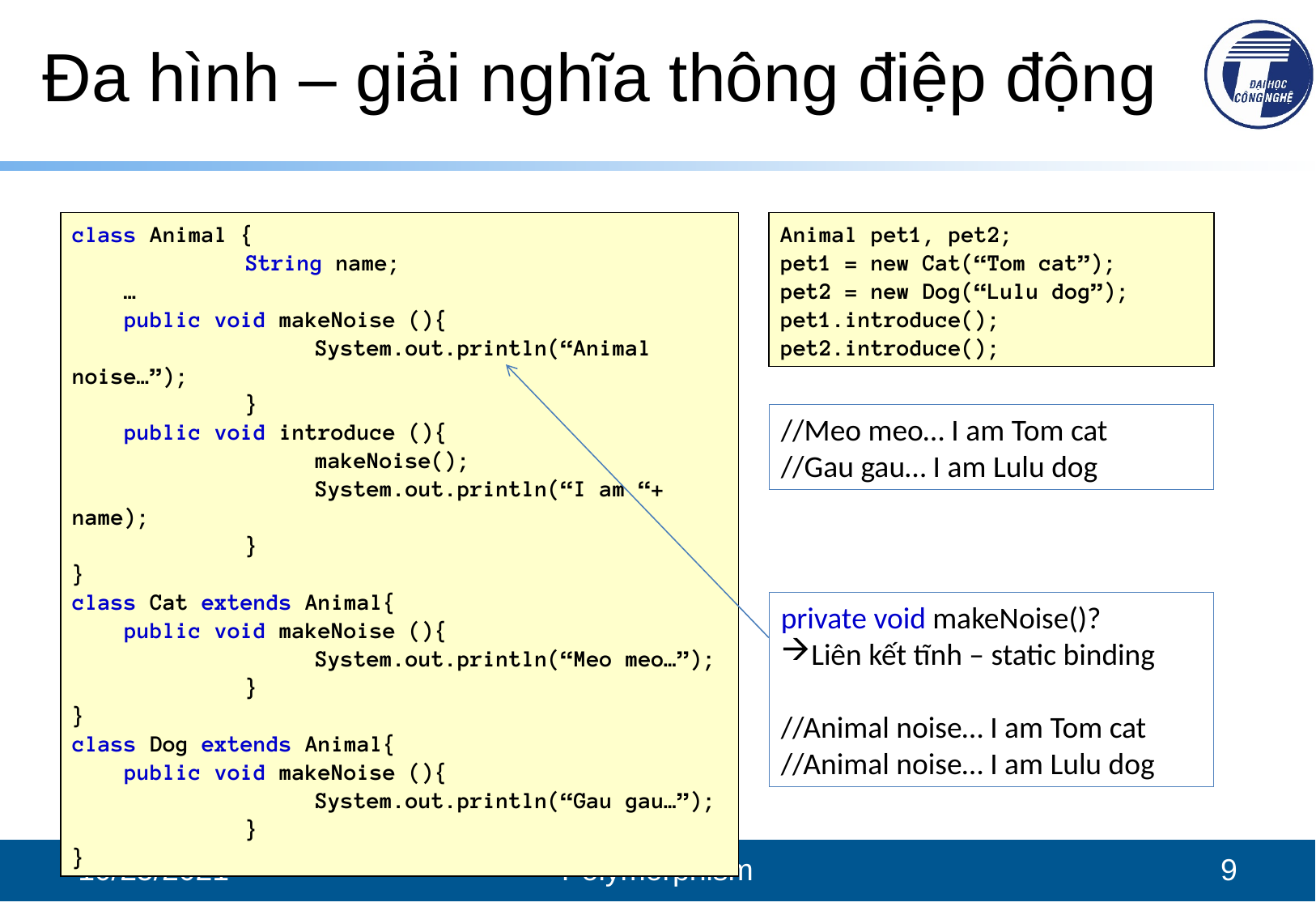

# Đa hình – giải nghĩa thông điệp động
class Animal {
	    String name;
    …
    public void makeNoise (){
		System.out.println(“Animal noise…”);
	    }
    public void introduce (){
		makeNoise();
		System.out.println(“I am “+ name);
	    }
}
class Cat extends Animal{
    public void makeNoise (){
		System.out.println(“Meo meo…”);
	    }
}
class Dog extends Animal{
    public void makeNoise (){
		System.out.println(“Gau gau…”);
	    }
}
Animal pet1, pet2;
pet1 = new Cat(“Tom cat”);
pet2 = new Dog(“Lulu dog”);
pet1.introduce();
pet2.introduce();
//Meo meo… I am Tom cat
//Gau gau… I am Lulu dog
private void makeNoise()?
Liên kết tĩnh – static binding

//Animal noise… I am Tom cat
//Animal noise… I am Lulu dog
10/25/2021
Polymorphism
9